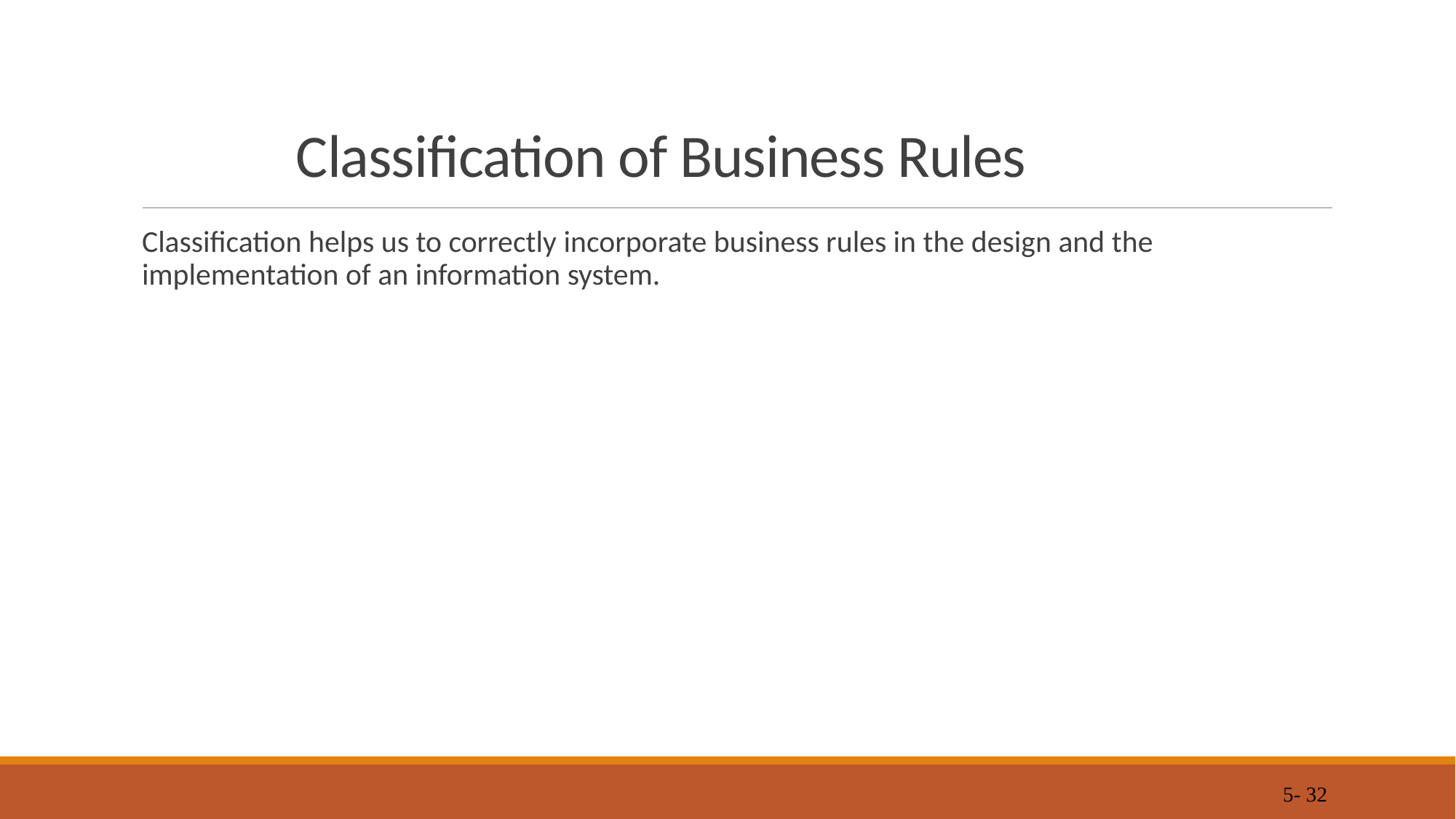

# Classification of Business Rules
Classification helps us to correctly incorporate business rules in the design and the implementation of an information system.
5- 32